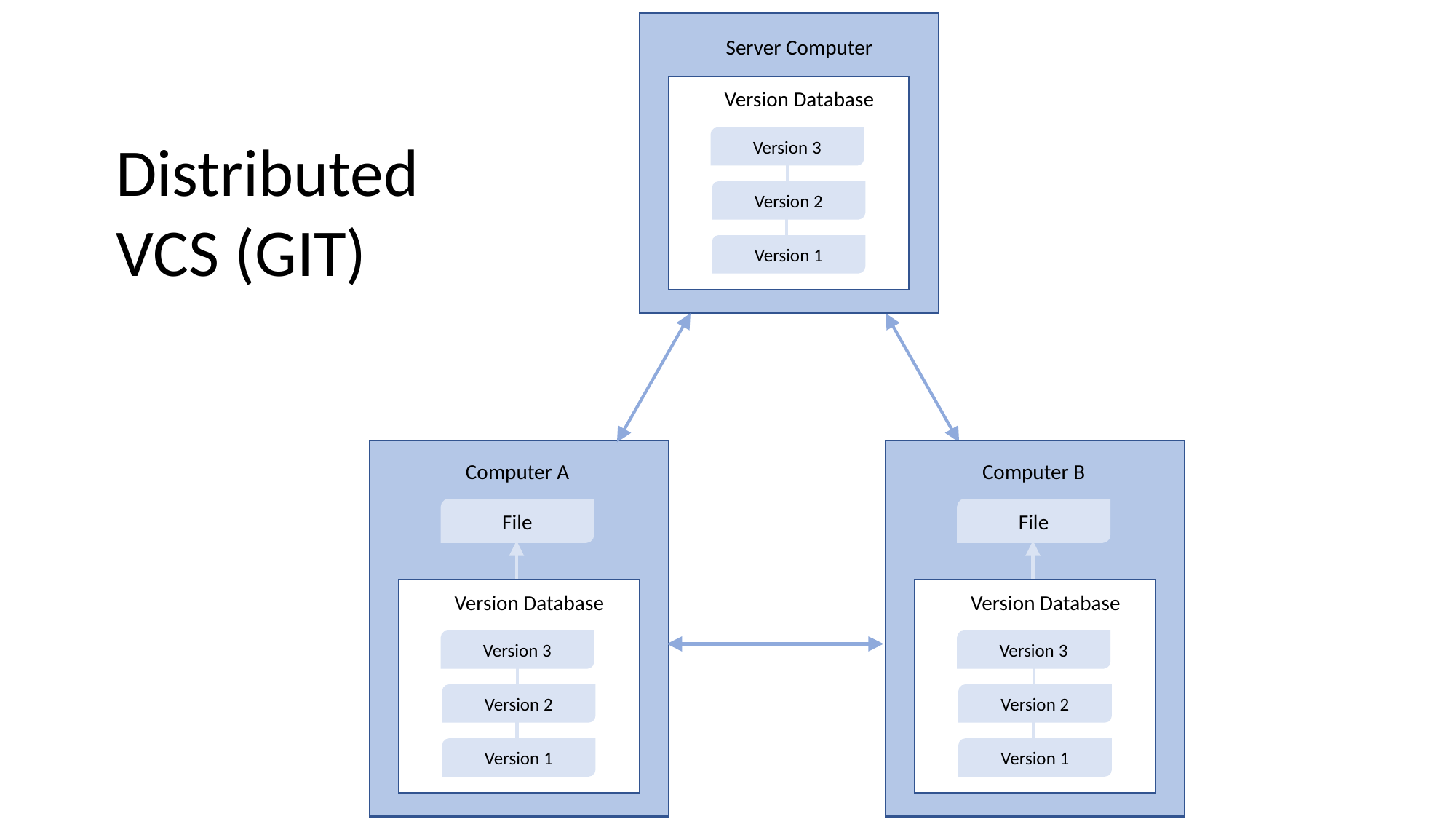

Server Computer

Version Database
Version 3
Version 2
Version 1

Computer B
Computer A
File
File

Version Database
Version Database
Version 3
Version 3
Version 2
Version 2
Version 1
Version 1
Distributed VCS (GIT)